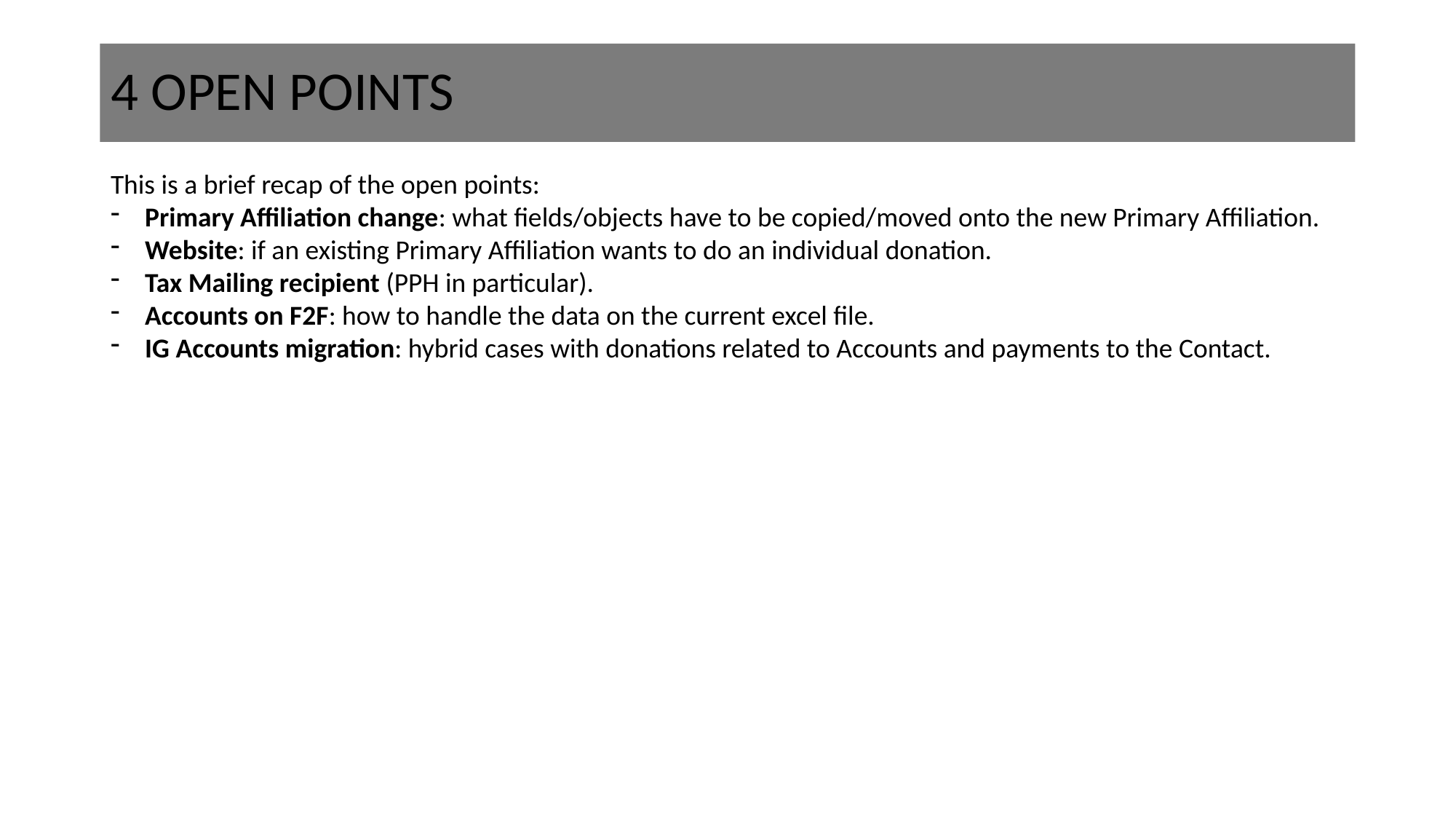

%j
# 4 OPEN POINTS
This is a brief recap of the open points:
Primary Affiliation change: what fields/objects have to be copied/moved onto the new Primary Affiliation.
Website: if an existing Primary Affiliation wants to do an individual donation.
Tax Mailing recipient (PPH in particular).
Accounts on F2F: how to handle the data on the current excel file.
IG Accounts migration: hybrid cases with donations related to Accounts and payments to the Contact.